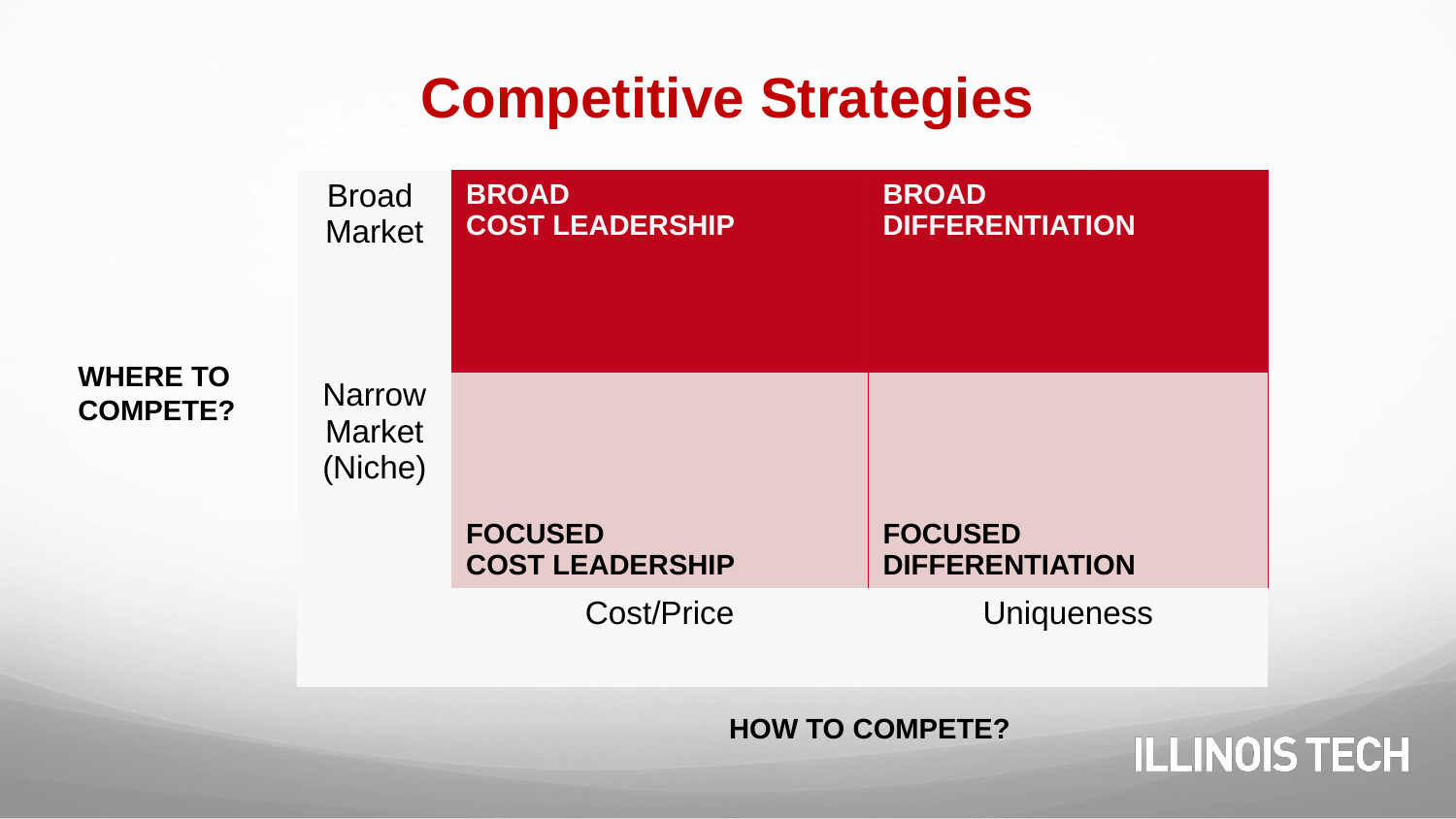

# Competitive Strategies
| Broad Market | BROAD COST LEADERSHIP | BROAD DIFFERENTIATION |
| --- | --- | --- |
| Narrow Market (Niche) | FOCUSED COST LEADERSHIP | FOCUSED DIFFERENTIATION |
|  | Cost/Price | Uniqueness |
WHERE TO COMPETE?
HOW TO COMPETE?